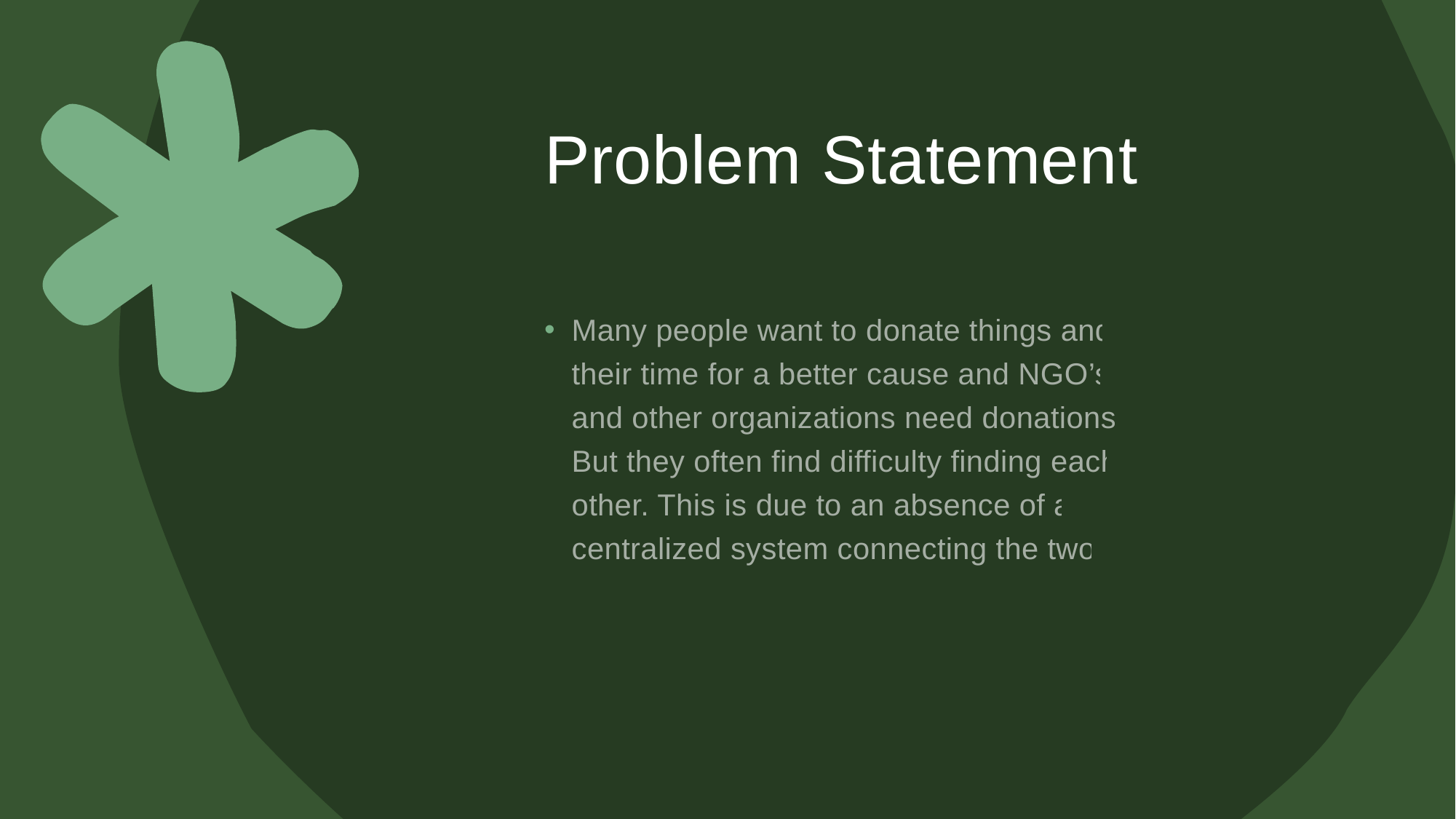

# Problem Statement
Many people want to donate things and their time for a better cause and NGO’s and other organizations need donations. But they often find difficulty finding each other. This is due to an absence of a centralized system connecting the two.